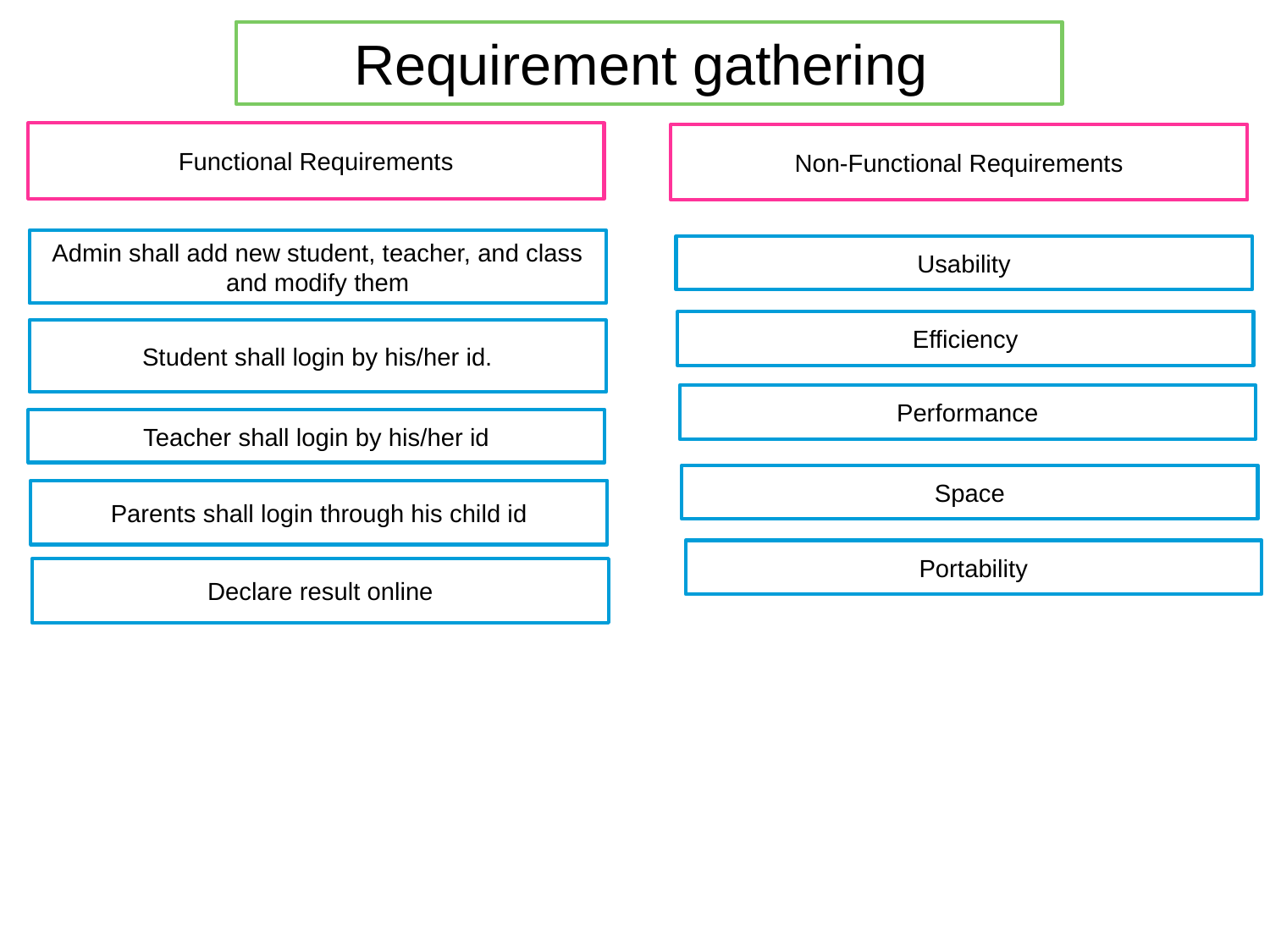

Requirement gathering
Functional Requirements
Non-Functional Requirements
Admin shall add new student, teacher, and class and modify them
Usability
Efficiency
Student shall login by his/her id.
Performance
Teacher shall login by his/her id
Space
Parents shall login through his child id
Portability
Declare result online